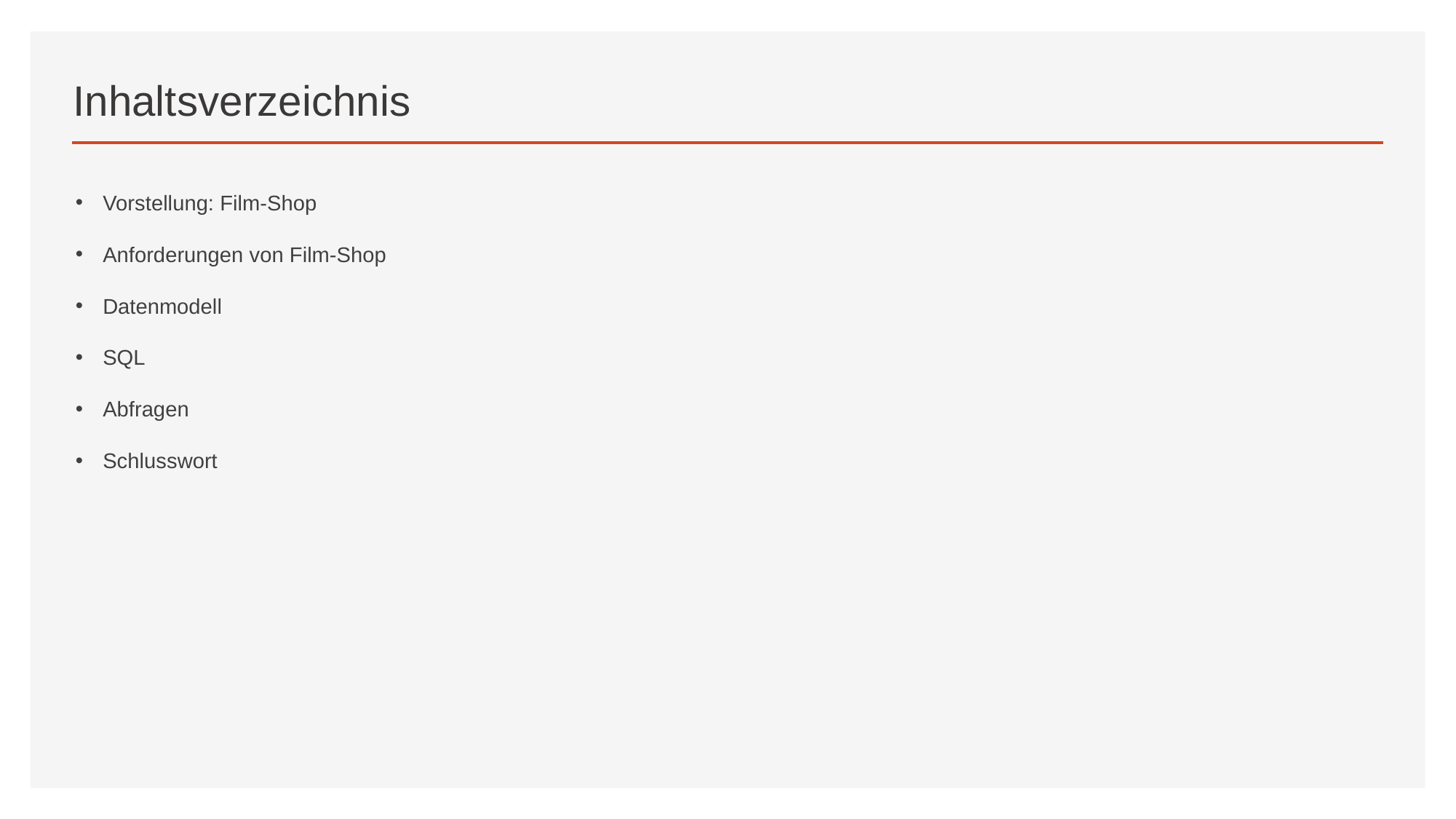

# Inhaltsverzeichnis
Vorstellung: Film-Shop
Anforderungen von Film-Shop
Datenmodell
SQL
Abfragen
Schlusswort